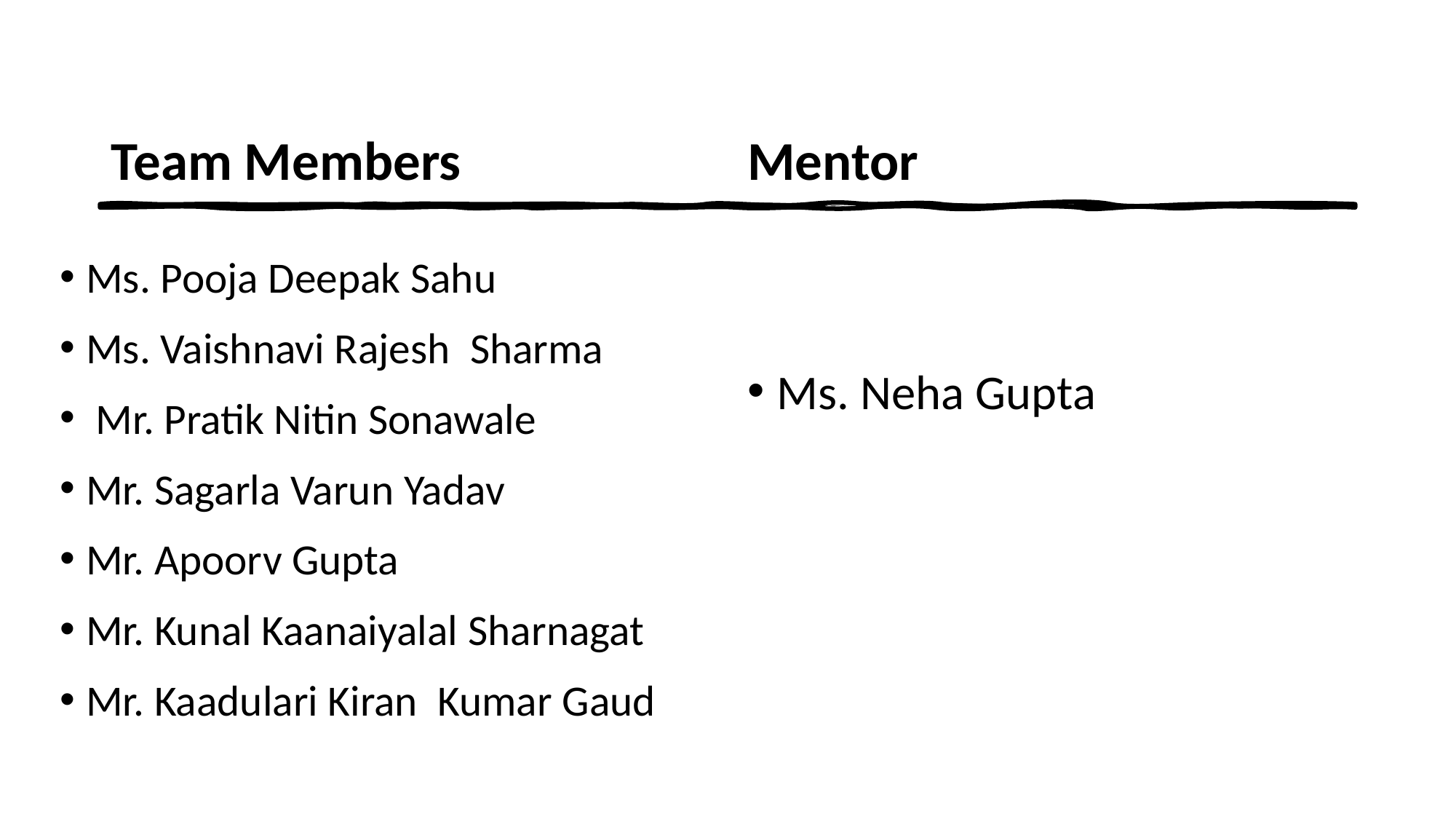

Mentor
Team Members
Ms. Pooja Deepak Sahu
Ms. Vaishnavi Rajesh  Sharma
 Mr. Pratik Nitin Sonawale
Mr. Sagarla Varun Yadav
Mr. Apoorv Gupta
Mr. Kunal Kaanaiyalal Sharnagat
Mr. Kaadulari Kiran  Kumar Gaud

Ms. Neha Gupta